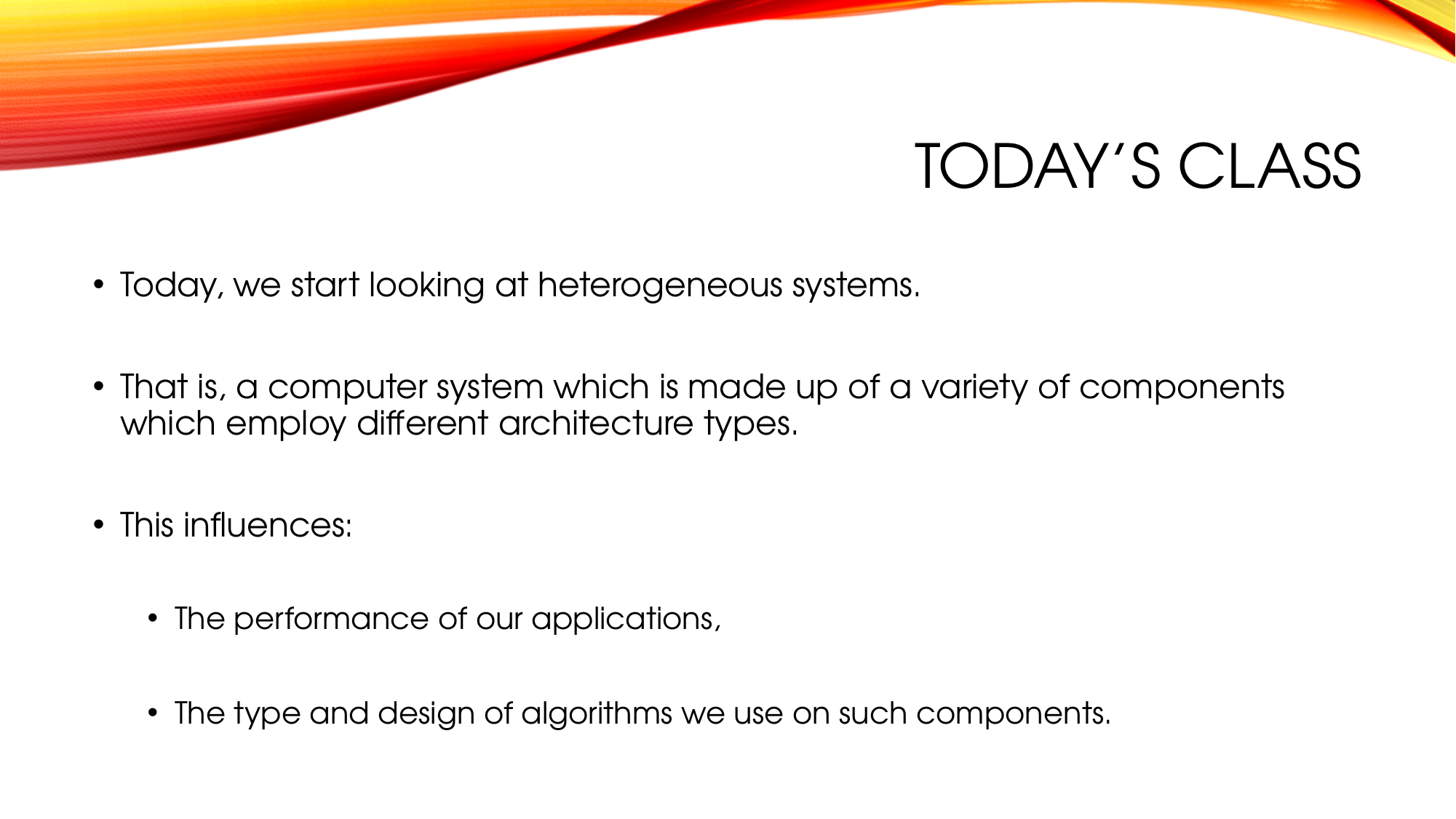

# Today’s Class
Today, we start looking at heterogeneous systems.

That is, a computer system which is made up of a variety of components which employ different architecture types.

This influences:

The performance of our applications,

The type and design of algorithms we use on such components.